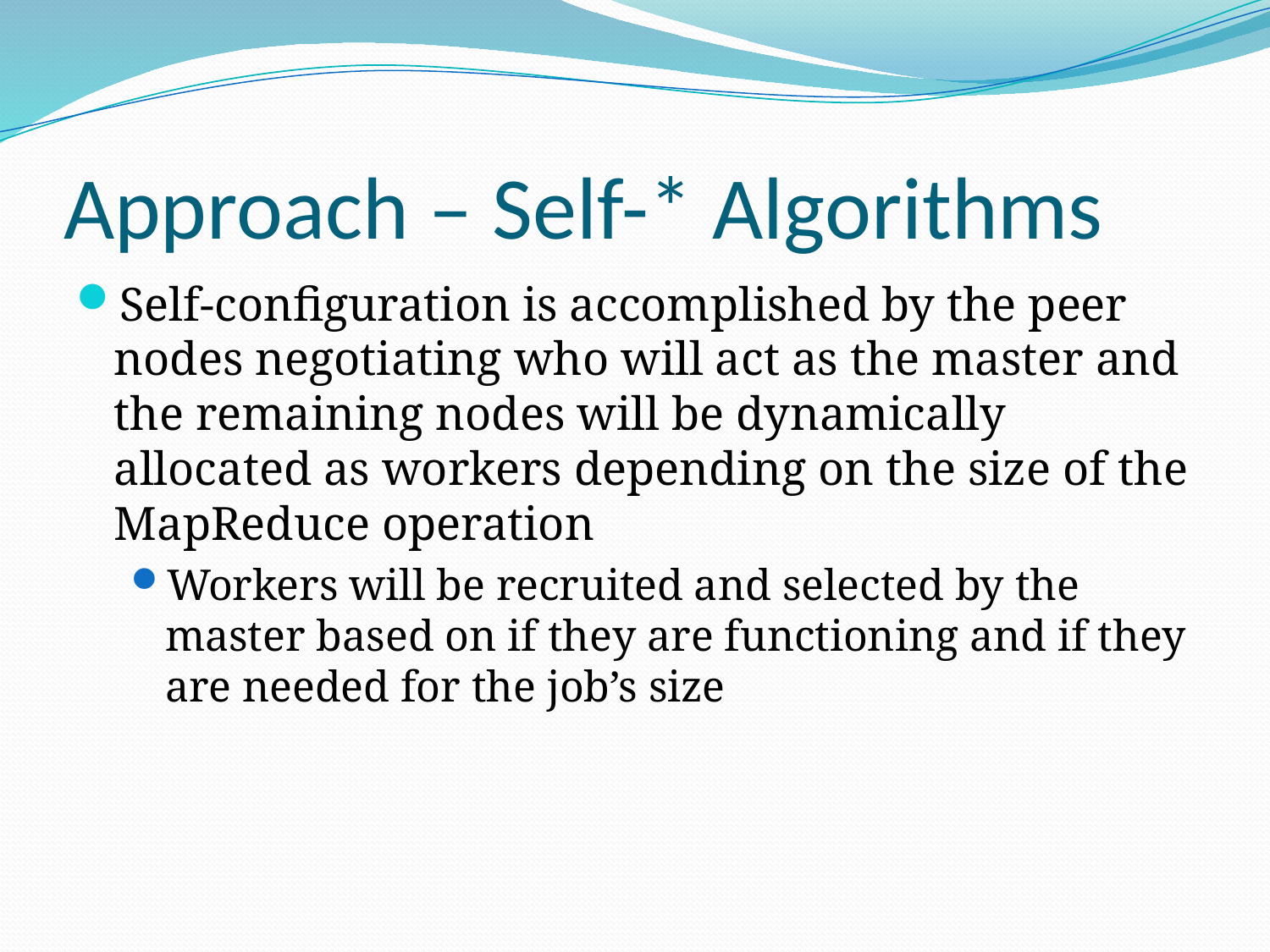

# Approach – Self-* Algorithms
Self-configuration is accomplished by the peer nodes negotiating who will act as the master and the remaining nodes will be dynamically allocated as workers depending on the size of the MapReduce operation
Workers will be recruited and selected by the master based on if they are functioning and if they are needed for the job’s size